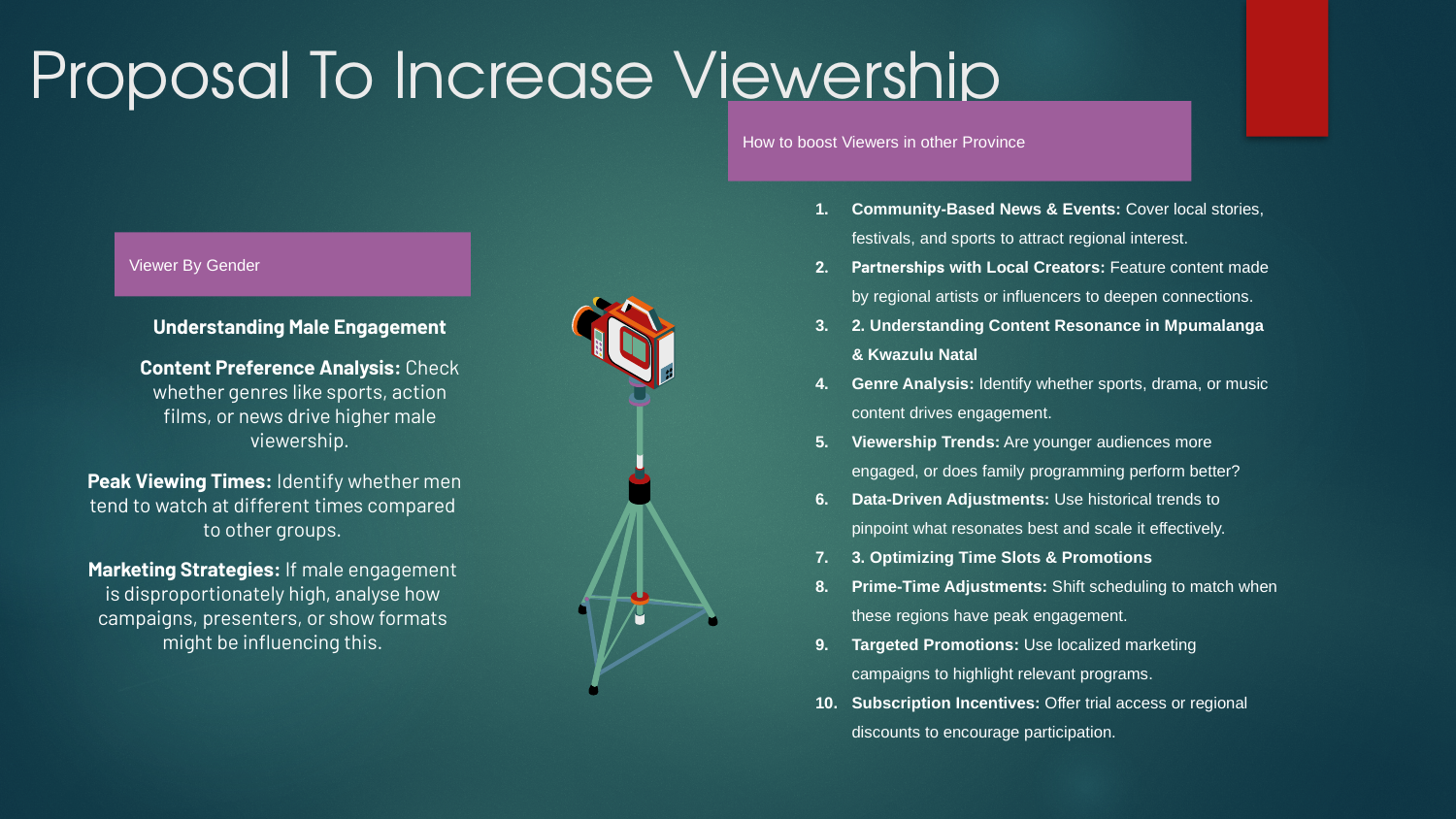

# Proposal To Increase Viewership
How to boost Viewers in other Province
Community-Based News & Events: Cover local stories, festivals, and sports to attract regional interest.
Partnerships with Local Creators: Feature content made by regional artists or influencers to deepen connections.
2. Understanding Content Resonance in Mpumalanga & Kwazulu Natal
Genre Analysis: Identify whether sports, drama, or music content drives engagement.
Viewership Trends: Are younger audiences more engaged, or does family programming perform better?
Data-Driven Adjustments: Use historical trends to pinpoint what resonates best and scale it effectively.
3. Optimizing Time Slots & Promotions
Prime-Time Adjustments: Shift scheduling to match when these regions have peak engagement.
Targeted Promotions: Use localized marketing campaigns to highlight relevant programs.
Subscription Incentives: Offer trial access or regional discounts to encourage participation.

Viewer By Gender

Understanding Male Engagement
Content Preference Analysis: Check whether genres like sports, action films, or news drive higher male viewership.
 Peak Viewing Times: Identify whether men tend to watch at different times compared to other groups.
Marketing Strategies: If male engagement is disproportionately high, analyse how campaigns, presenters, or show formats might be influencing this.